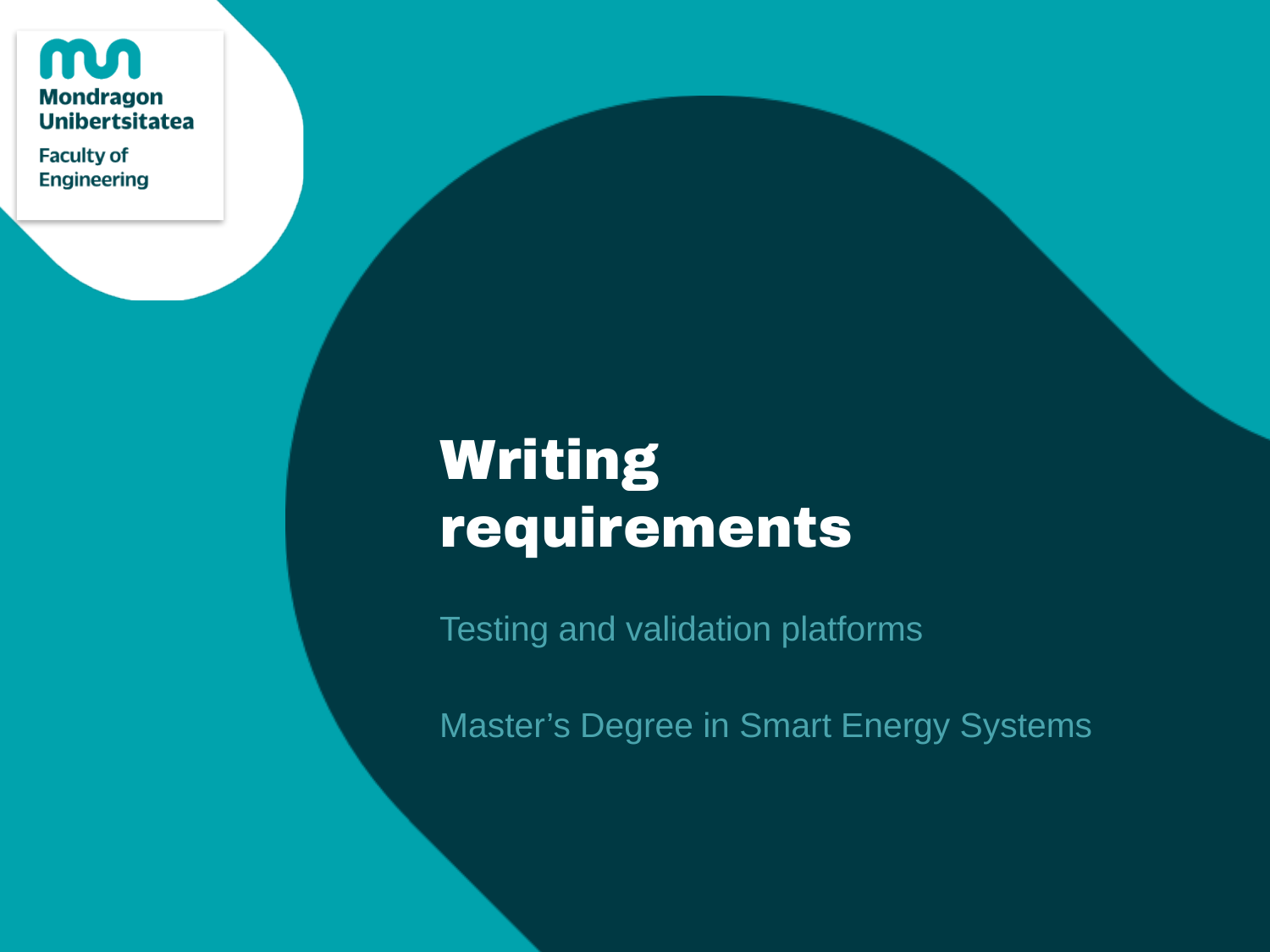

# Writing requirements

Testing and validation platforms

Master’s Degree in Smart Energy Systems